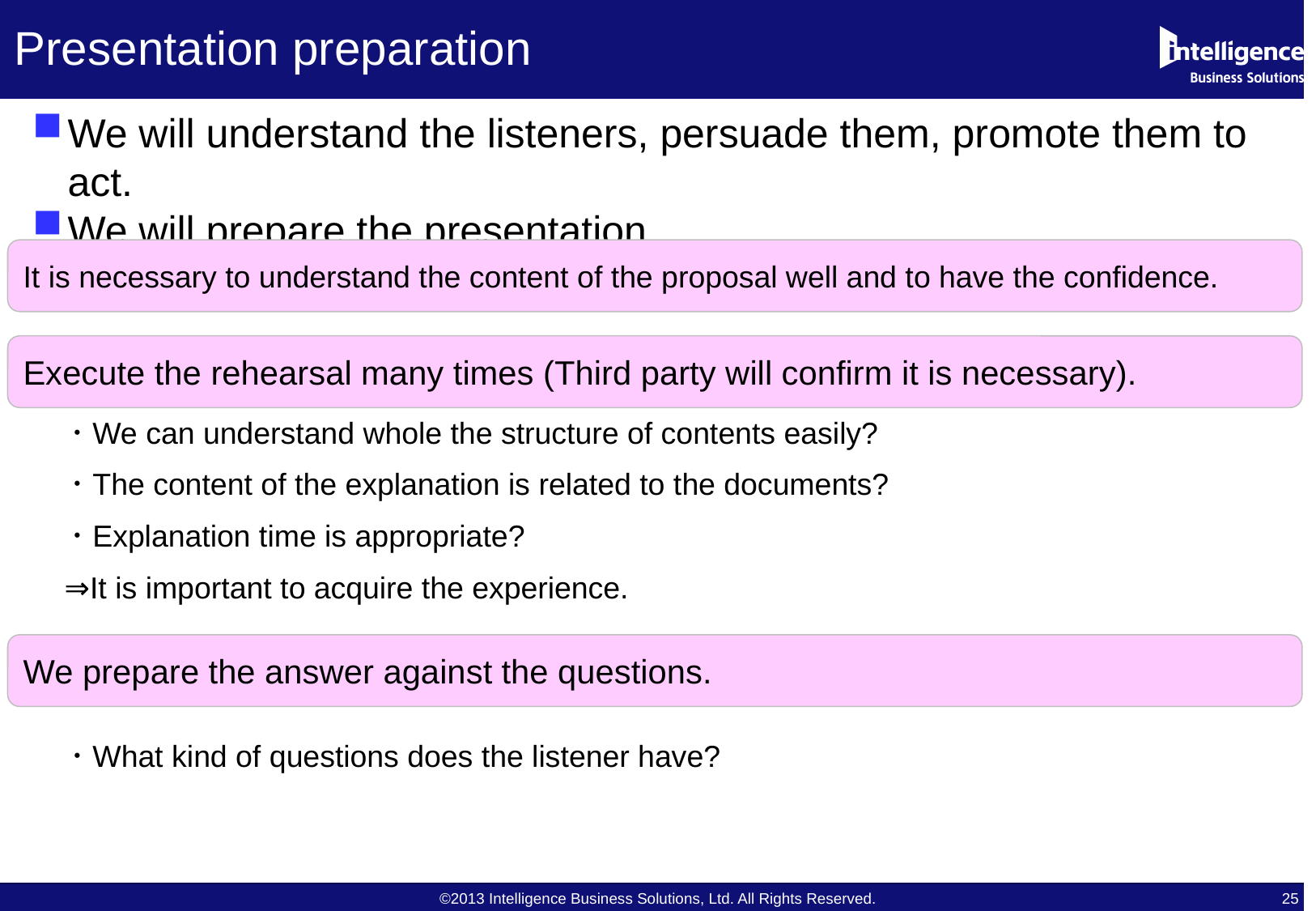

# Presentation preparation
We will understand the listeners, persuade them, promote them to act.
We will prepare the presentation.
It is necessary to understand the content of the proposal well and to have the confidence.
Execute the rehearsal many times (Third party will confirm it is necessary).
 ･We can understand whole the structure of contents easily?
 ･The content of the explanation is related to the documents?
 ･Explanation time is appropriate?
 ⇒It is important to acquire the experience.
We prepare the answer against the questions.
 ･What kind of questions does the listener have?